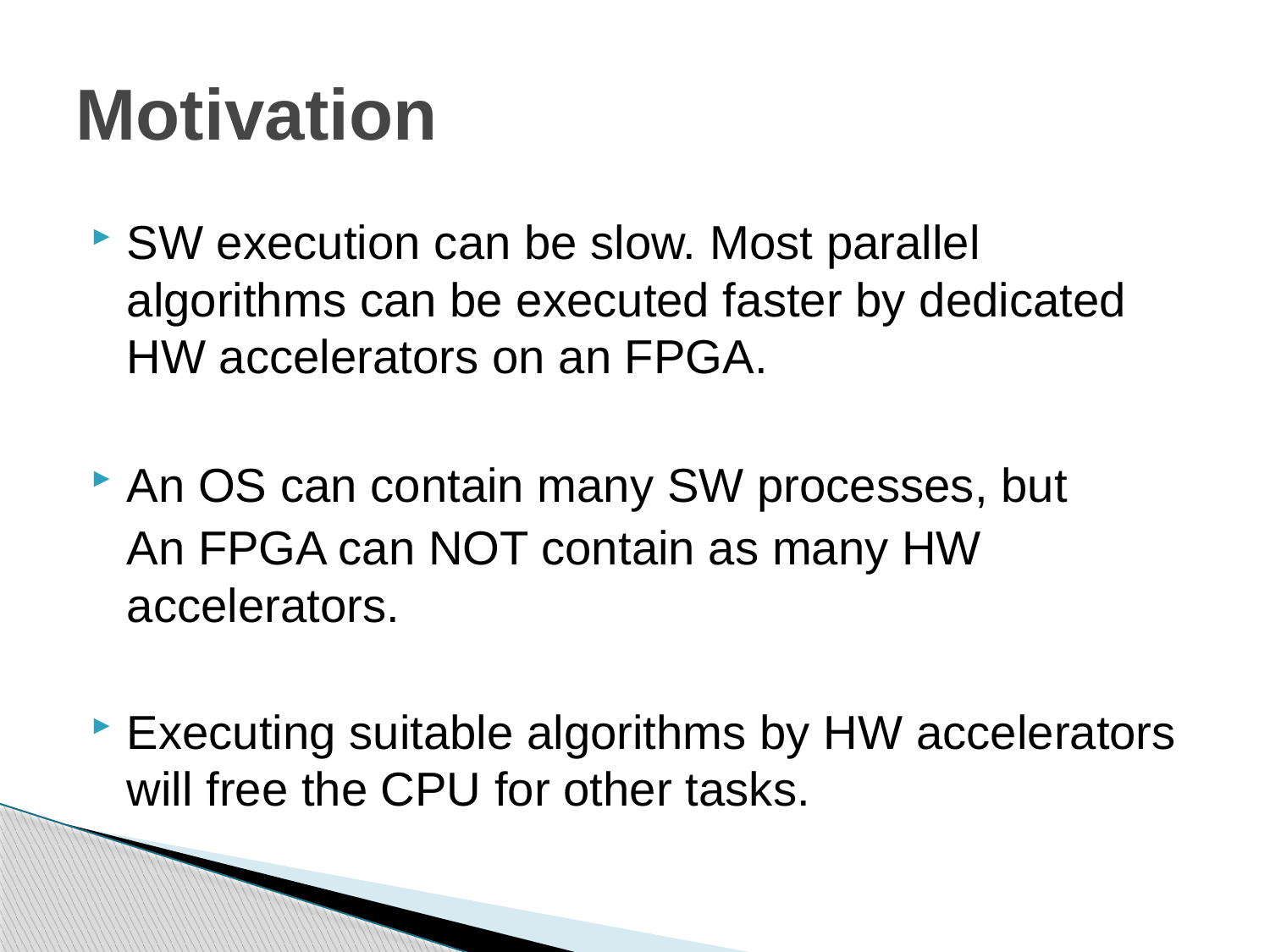

# Motivation
SW execution can be slow. Most parallel algorithms can be executed faster by dedicated HW accelerators on an FPGA.

An OS can contain many SW processes, but
An FPGA can NOT contain as many HW accelerators.

Executing suitable algorithms by HW accelerators will free the CPU for other tasks.